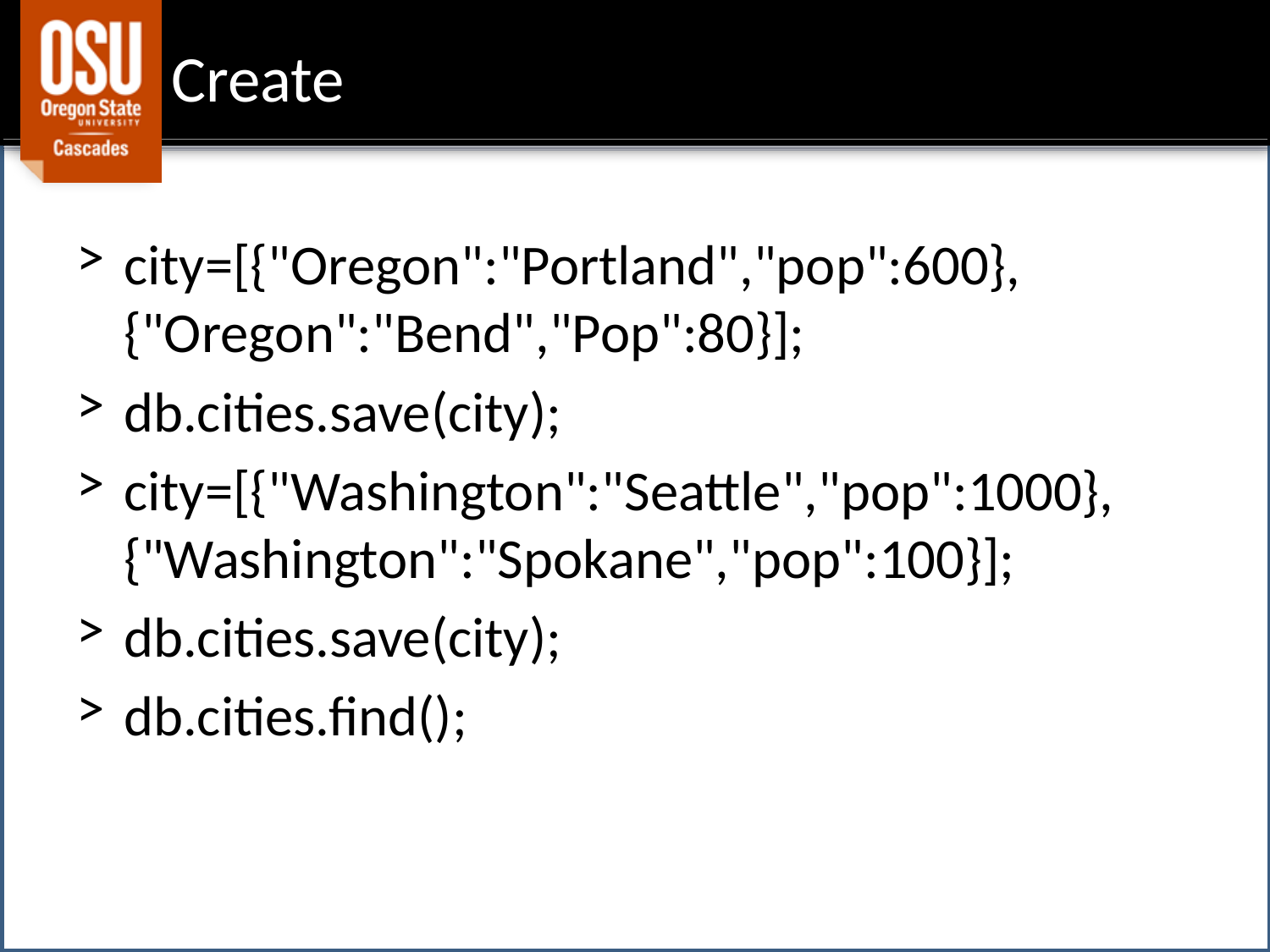

# Create
city=[{"Oregon":"Portland","pop":600},{"Oregon":"Bend","Pop":80}];
db.cities.save(city);
city=[{"Washington":"Seattle","pop":1000},{"Washington":"Spokane","pop":100}];
db.cities.save(city);
db.cities.find();